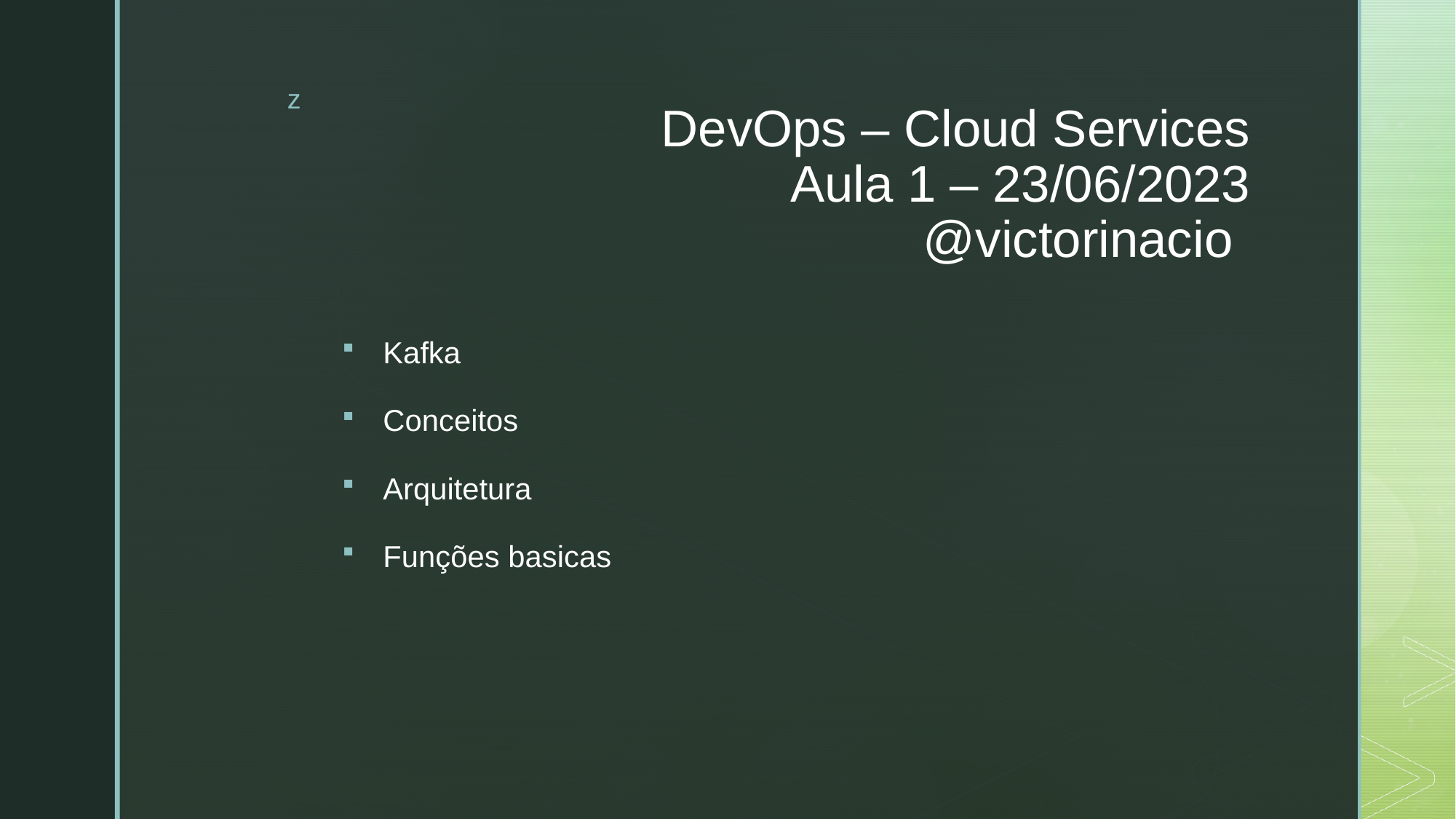

# DevOps – Cloud Services Aula 1 – 23/06/2023 @victorinacio
Kafka
Conceitos
Arquitetura
Funções basicas